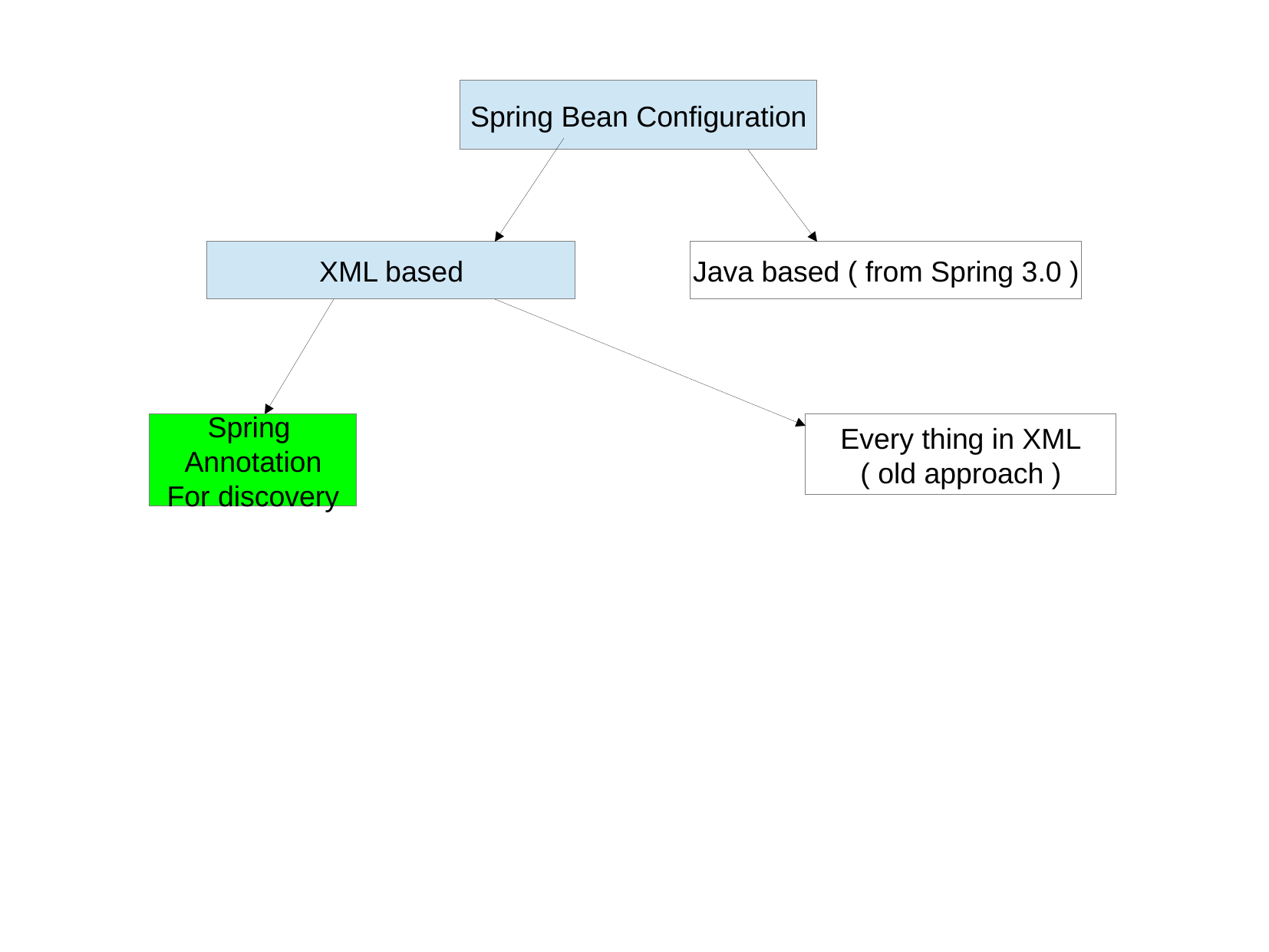

Spring Bean Configuration

XML based
Java based ( from Spring 3.0 )

Spring
Annotation
For discovery
Every thing in XML
( old approach )